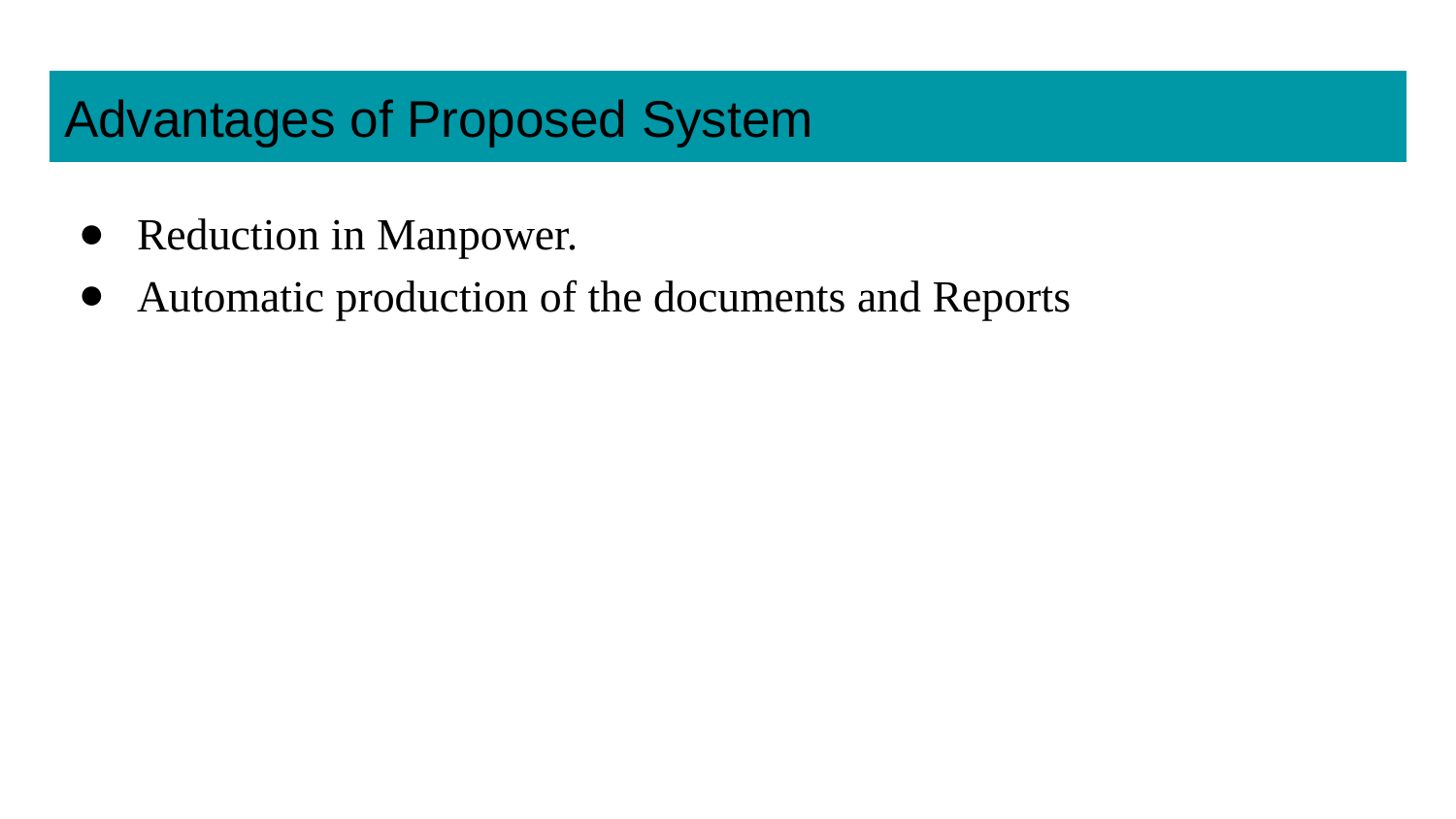

# Advantages of Proposed System
Reduction in Manpower.
Automatic production of the documents and Reports